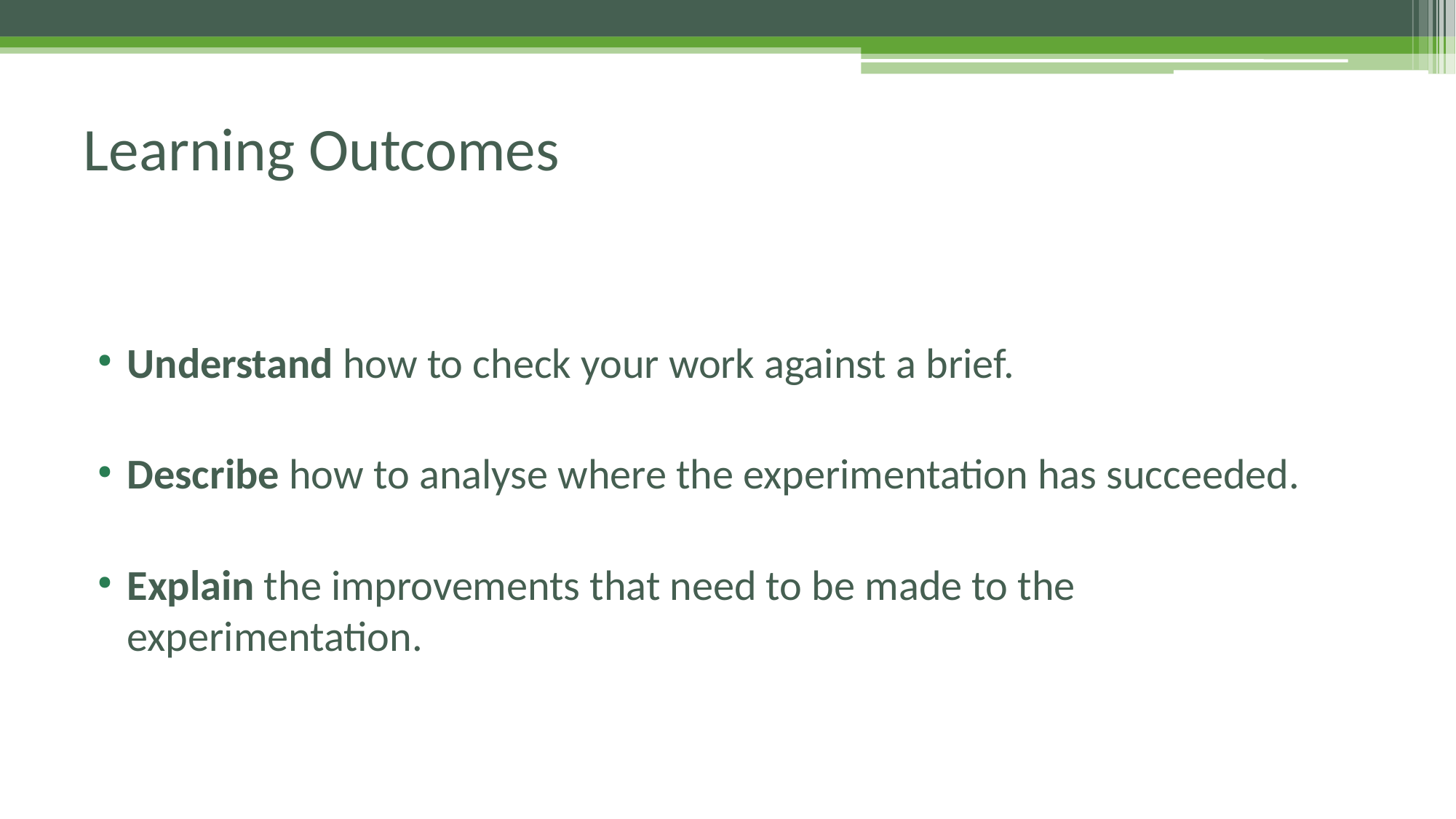

# Learning Outcomes

Understand how to check your work against a brief.

Describe how to analyse where the experimentation has succeeded.

Explain the improvements that need to be made to the experimentation.